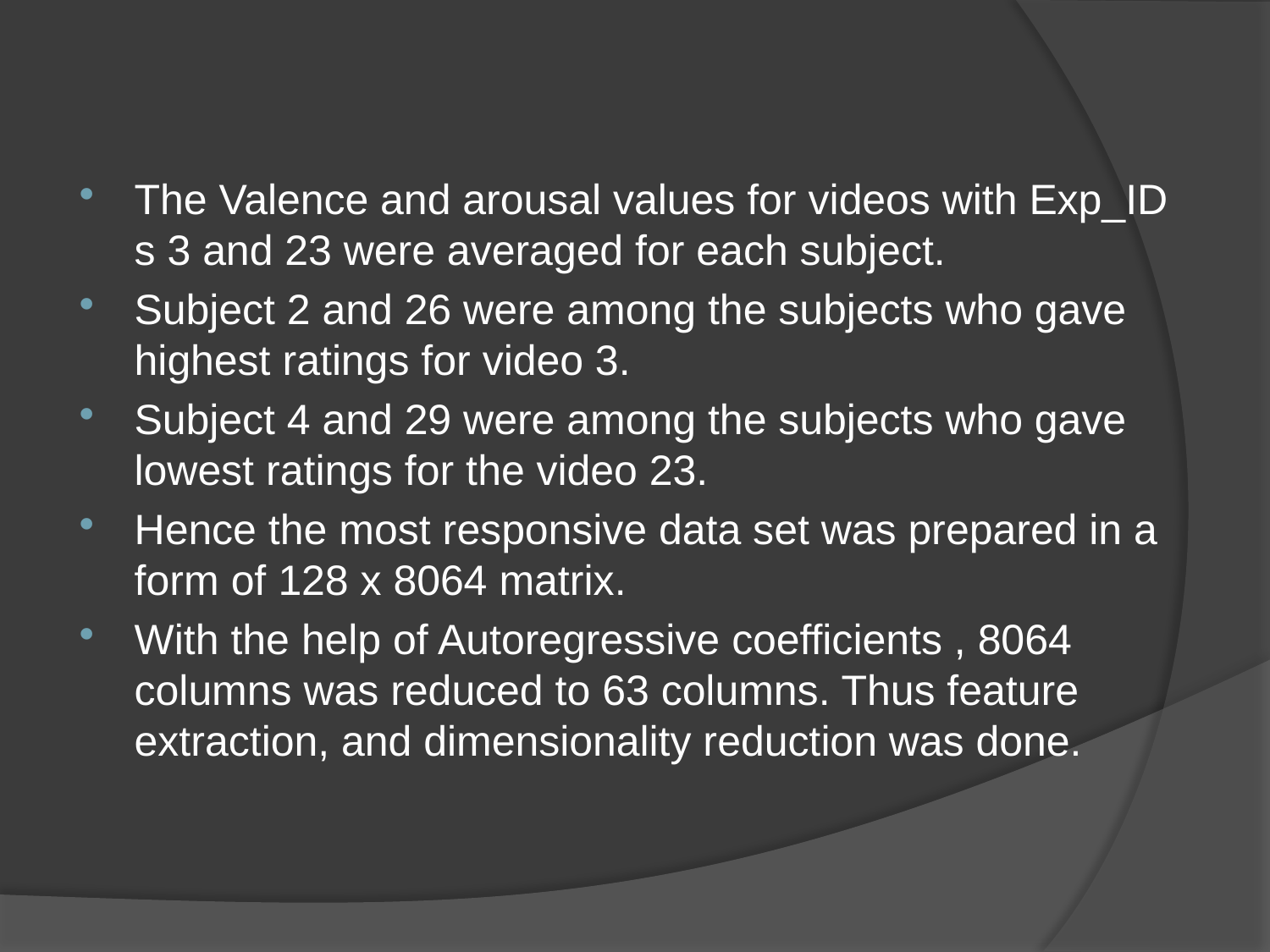

The Valence and arousal values for videos with Exp_ID s 3 and 23 were averaged for each subject.
Subject 2 and 26 were among the subjects who gave highest ratings for video 3.
Subject 4 and 29 were among the subjects who gave lowest ratings for the video 23.
Hence the most responsive data set was prepared in a form of 128 x 8064 matrix.
With the help of Autoregressive coefficients , 8064 columns was reduced to 63 columns. Thus feature extraction, and dimensionality reduction was done.